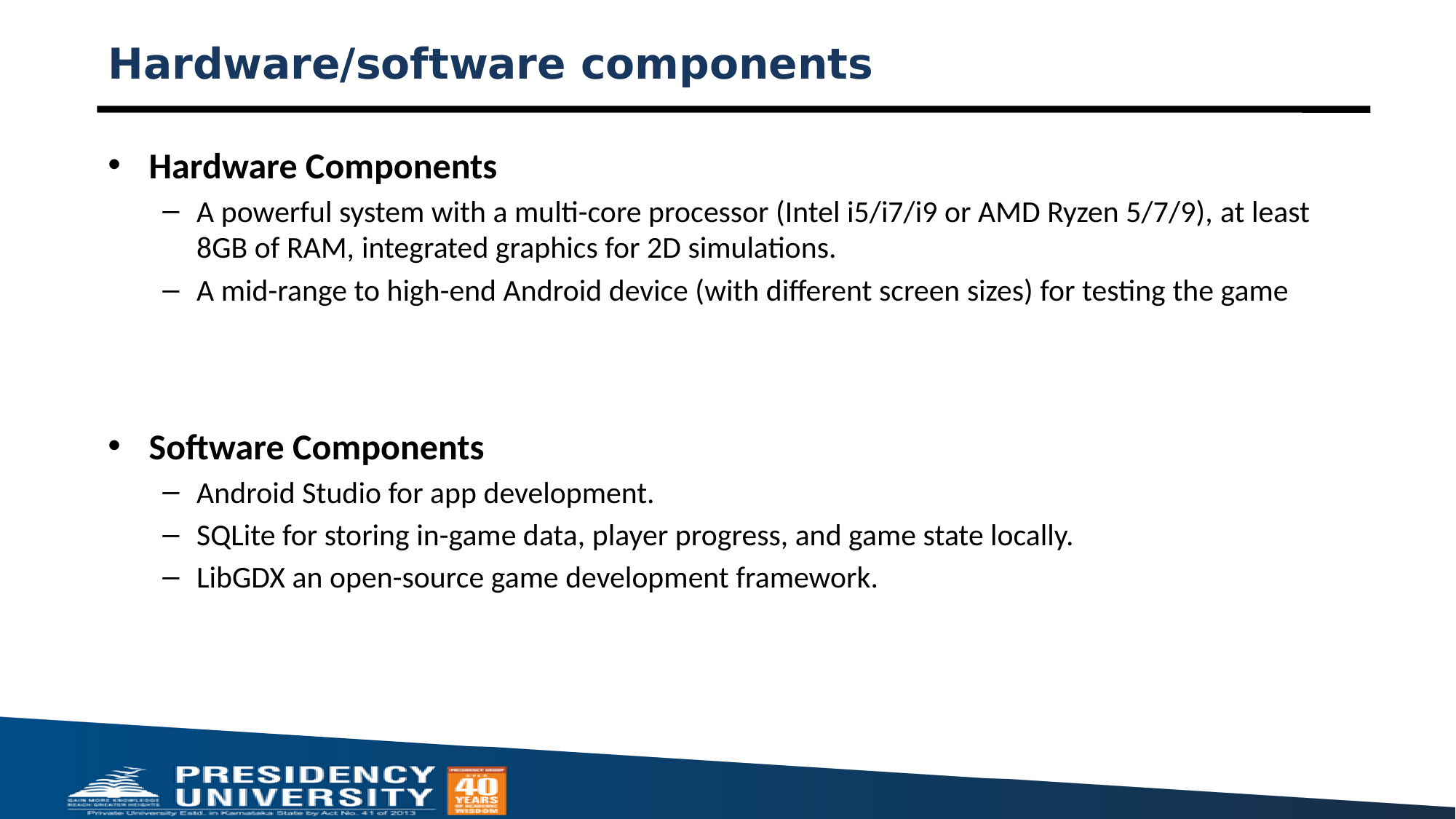

# Hardware/software components
Hardware Components
A powerful system with a multi-core processor (Intel i5/i7/i9 or AMD Ryzen 5/7/9), at least 8GB of RAM, integrated graphics for 2D simulations.
A mid-range to high-end Android device (with different screen sizes) for testing the game

Software Components
Android Studio for app development.
SQLite for storing in-game data, player progress, and game state locally.
LibGDX an open-source game development framework.